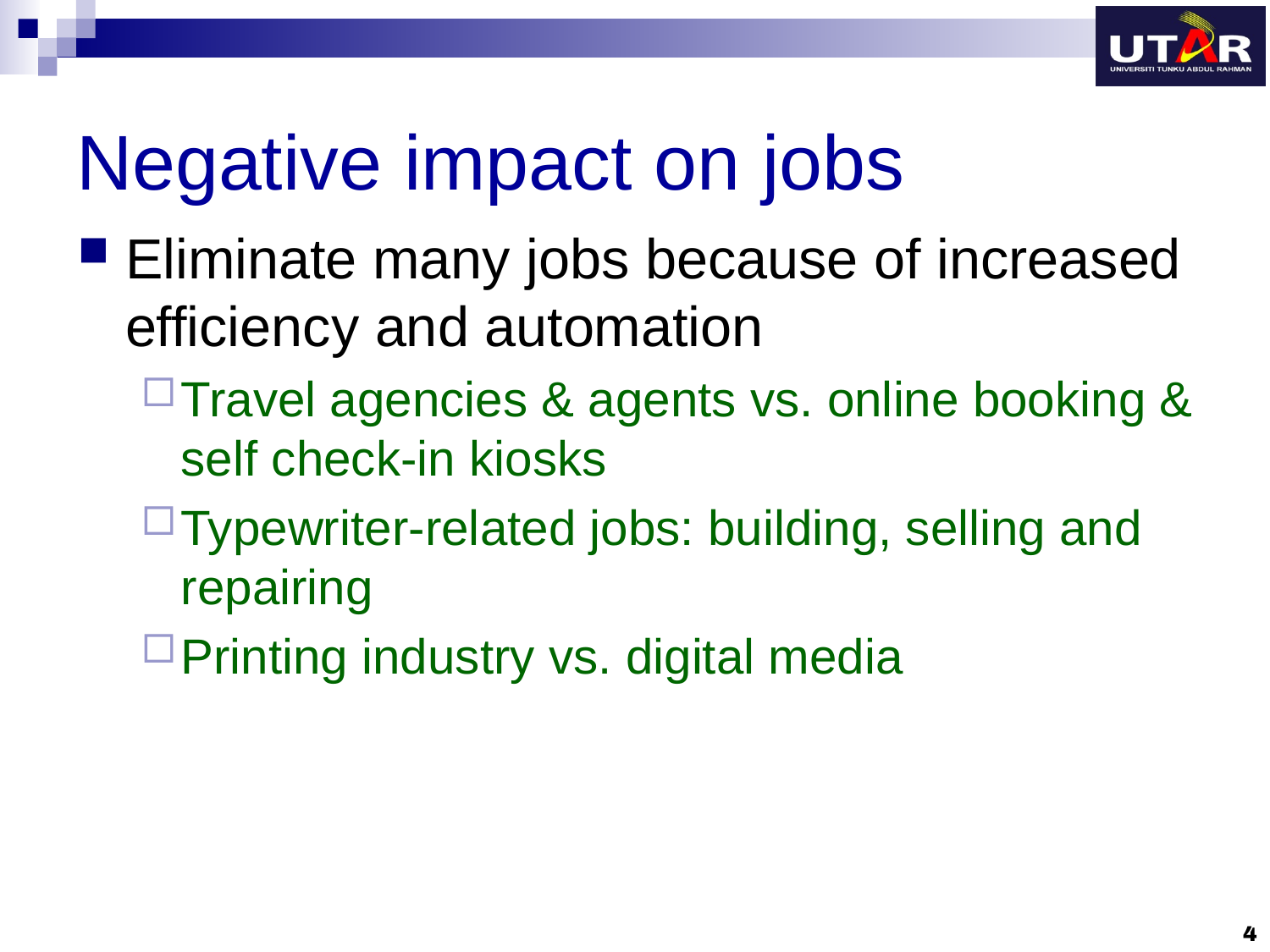

# Negative impact on jobs
Eliminate many jobs because of increased efficiency and automation
Travel agencies & agents vs. online booking & self check-in kiosks
Typewriter-related jobs: building, selling and repairing
Printing industry vs. digital media
4